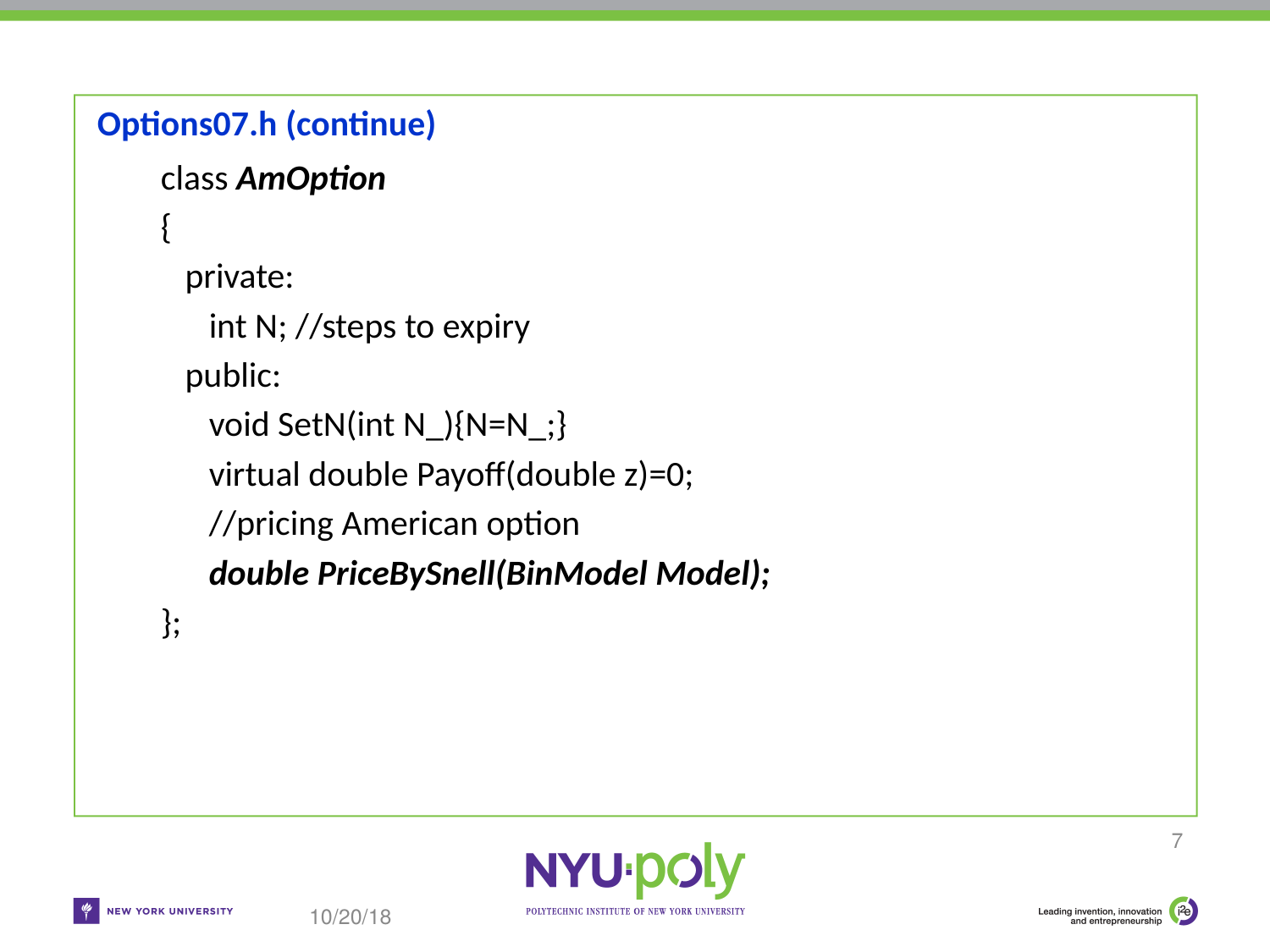

# Options07.h (continue)
class AmOption
{
   private:
      int N; //steps to expiry
   public:
      void SetN(int N_){N=N_;}
      virtual double Payoff(double z)=0;
      //pricing American option
      double PriceBySnell(BinModel Model);
};

7
10/20/18